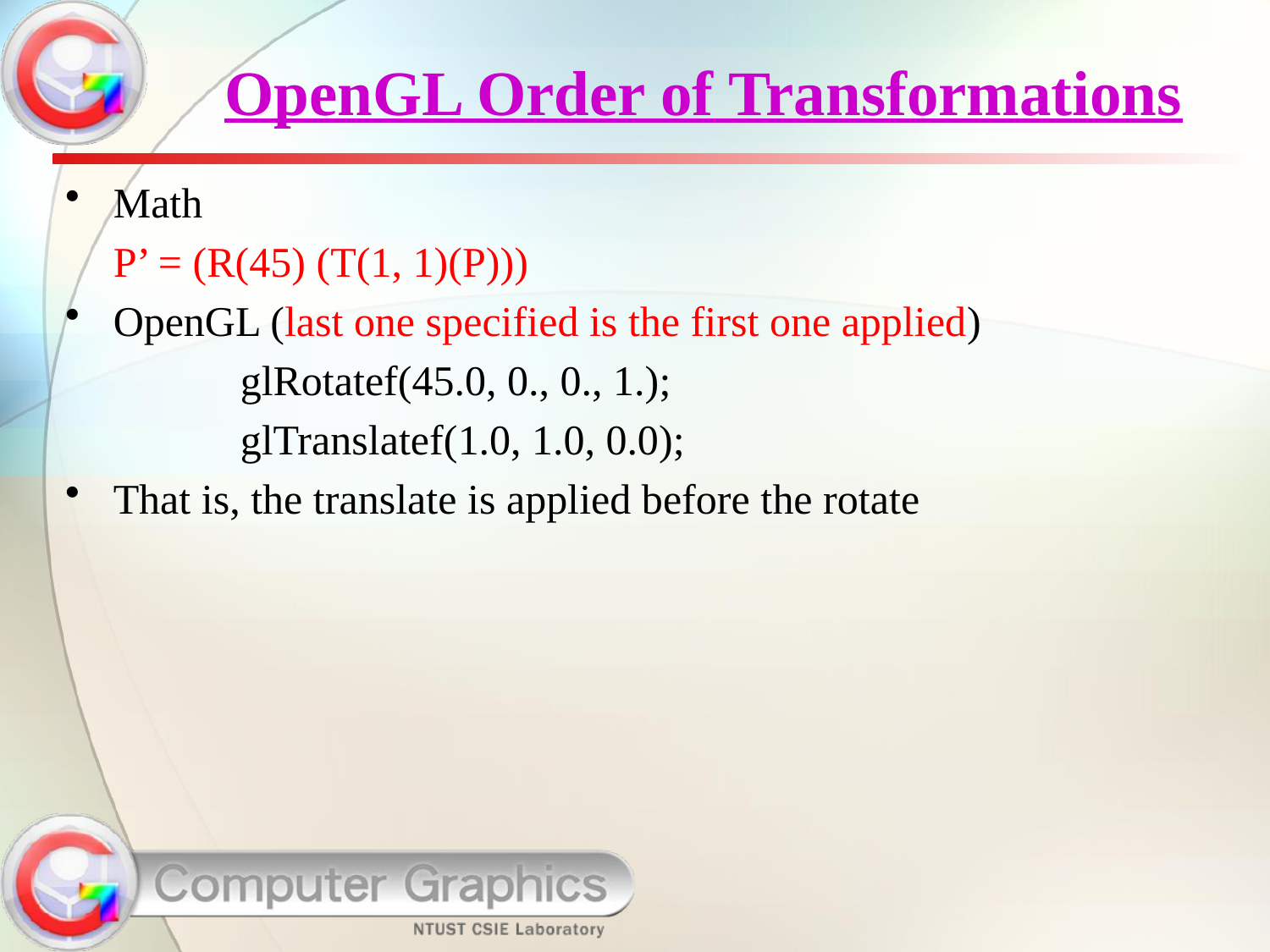

# OpenGL Order of Transformations
Math
	P’ = (R(45) (T(1, 1)(P)))
OpenGL (last one specified is the first one applied)
		glRotatef(45.0, 0., 0., 1.);
		glTranslatef(1.0, 1.0, 0.0);
That is, the translate is applied before the rotate